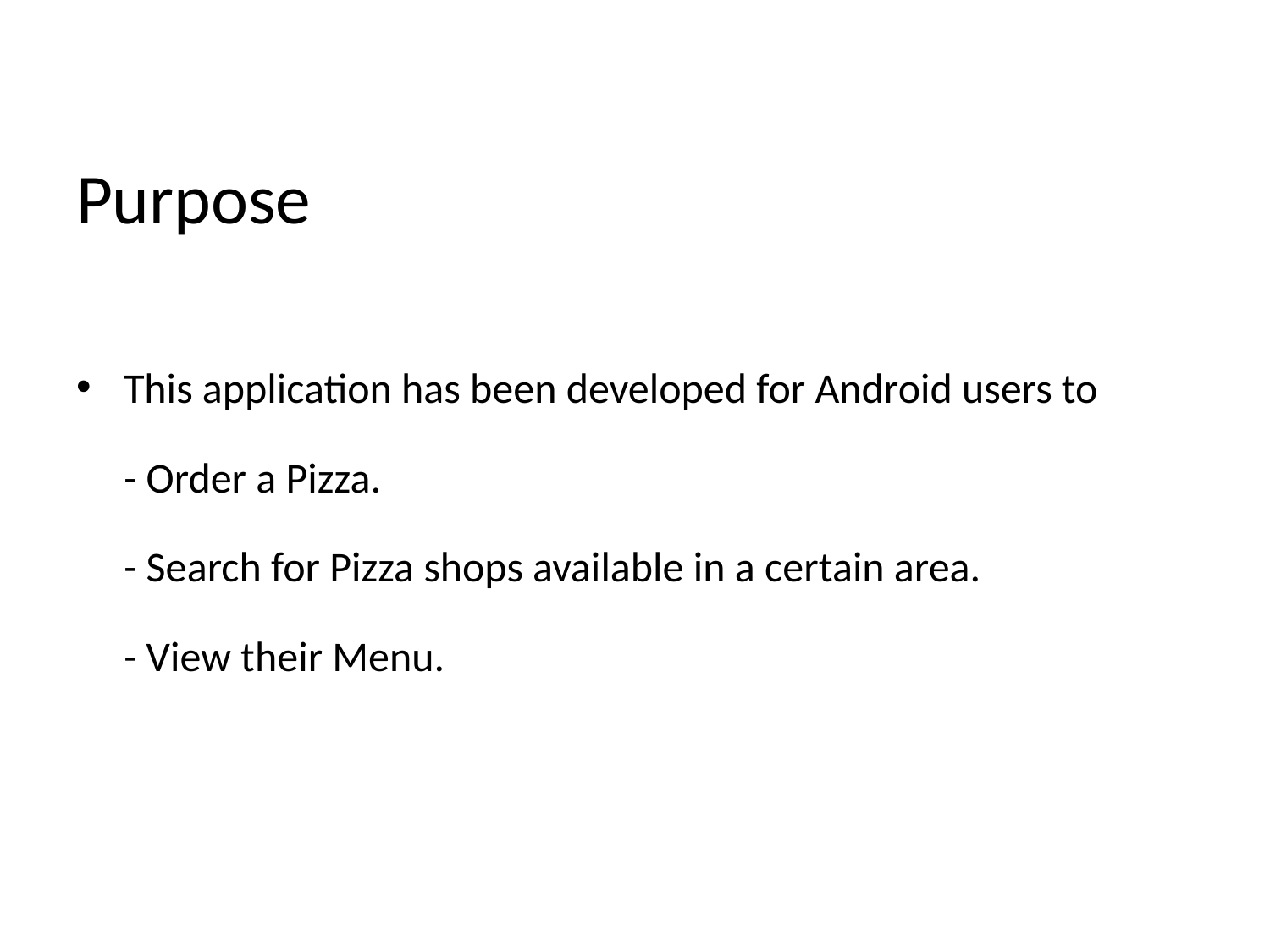

# Purpose
This application has been developed for Android users to
	- Order a Pizza.
	- Search for Pizza shops available in a certain area.
	- View their Menu.